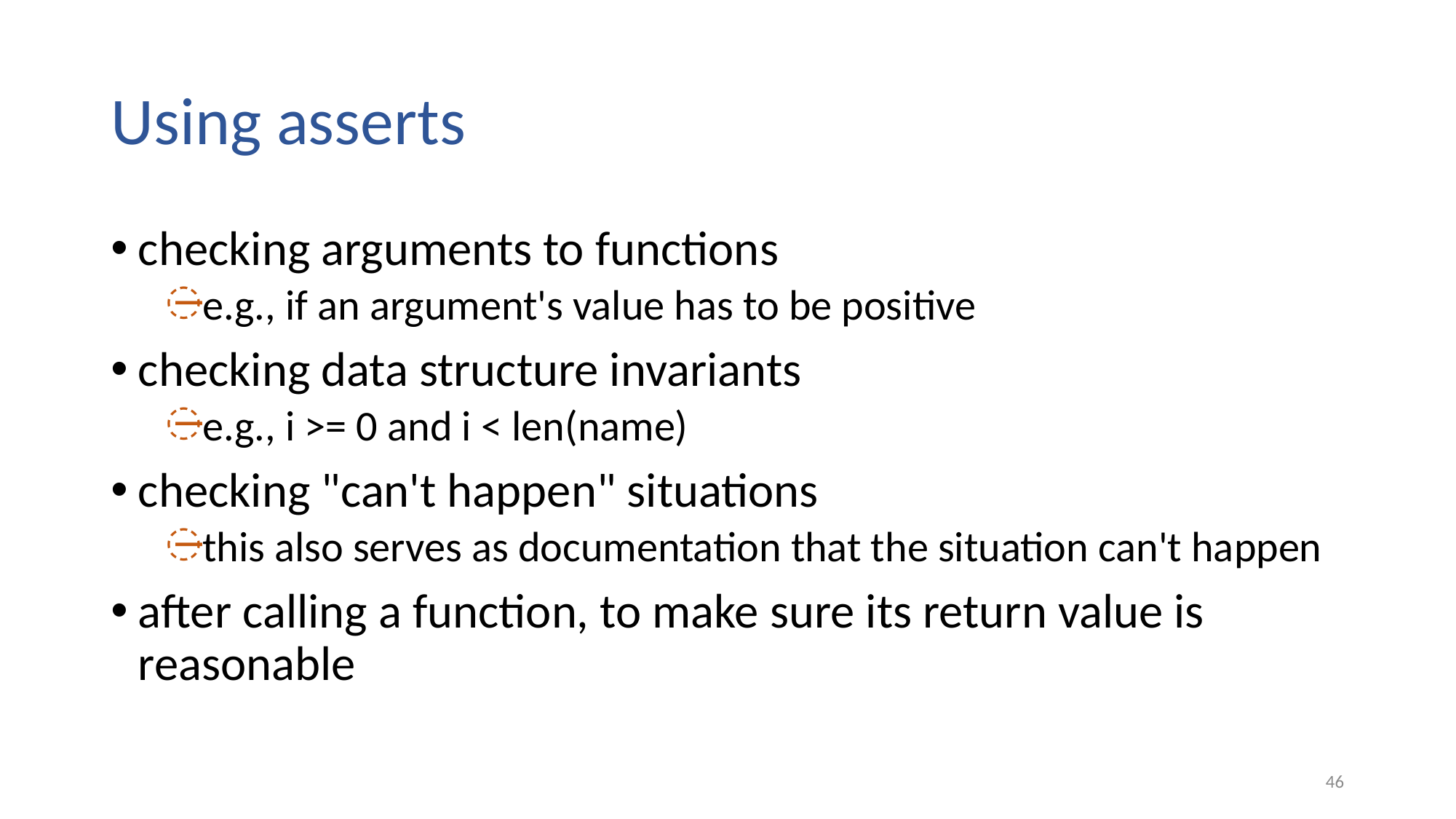

# Using asserts
checking arguments to functions
e.g., if an argument's value has to be positive
checking data structure invariants
e.g., i >= 0 and i < len(name)
checking "can't happen" situations
this also serves as documentation that the situation can't happen
after calling a function, to make sure its return value is reasonable
46